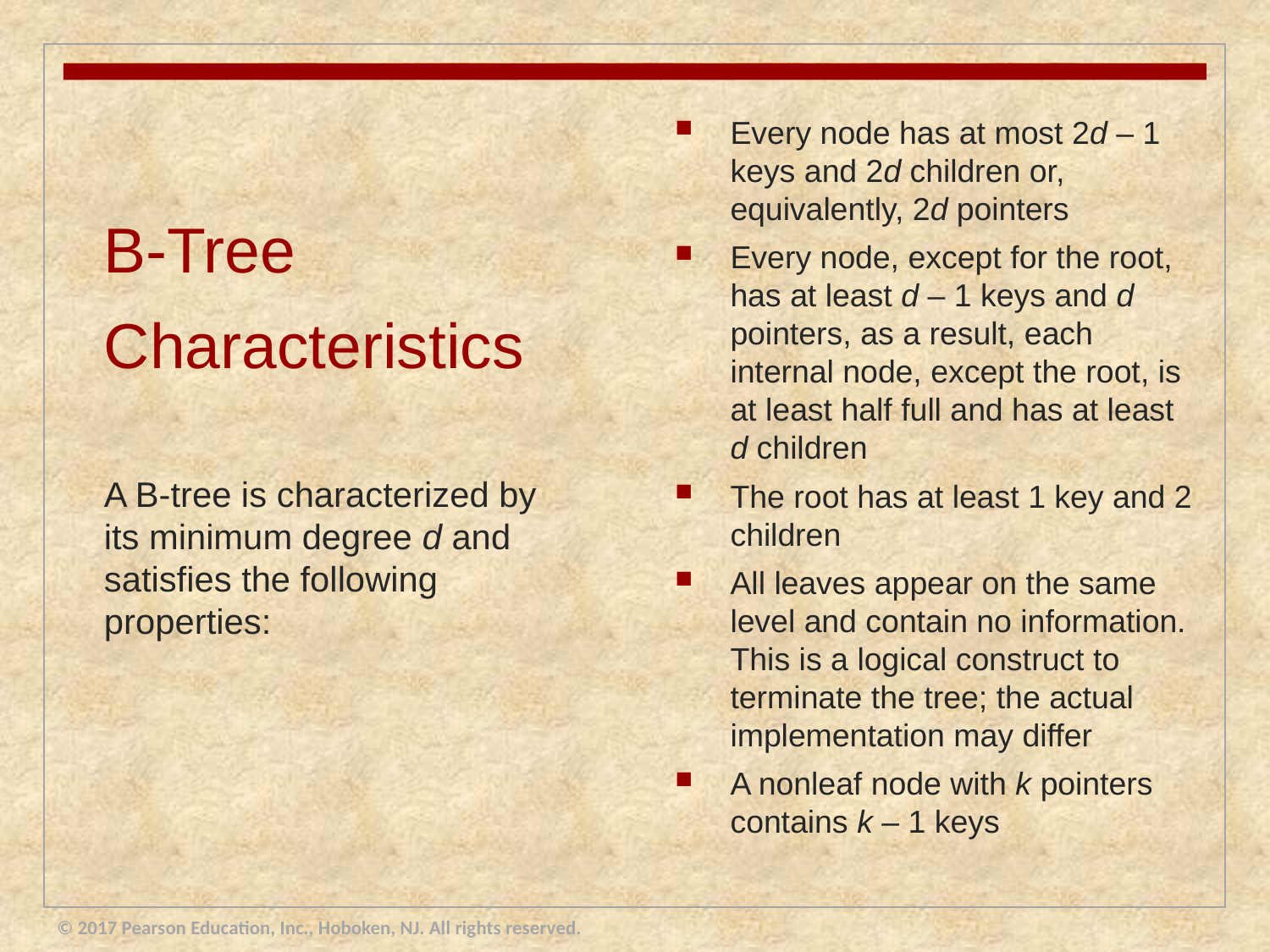

Every node has at most 2d – 1 keys and 2d children or, equivalently, 2d pointers
Every node, except for the root, has at least d – 1 keys and d pointers, as a result, each internal node, except the root, is at least half full and has at least d children
The root has at least 1 key and 2 children
All leaves appear on the same level and contain no information. This is a logical construct to terminate the tree; the actual implementation may differ
A nonleaf node with k pointers contains k – 1 keys
# B-Tree Characteristics
A B-tree is characterized by its minimum degree d and satisfies the following properties:

© 2017 Pearson Education, Inc., Hoboken, NJ. All rights reserved.